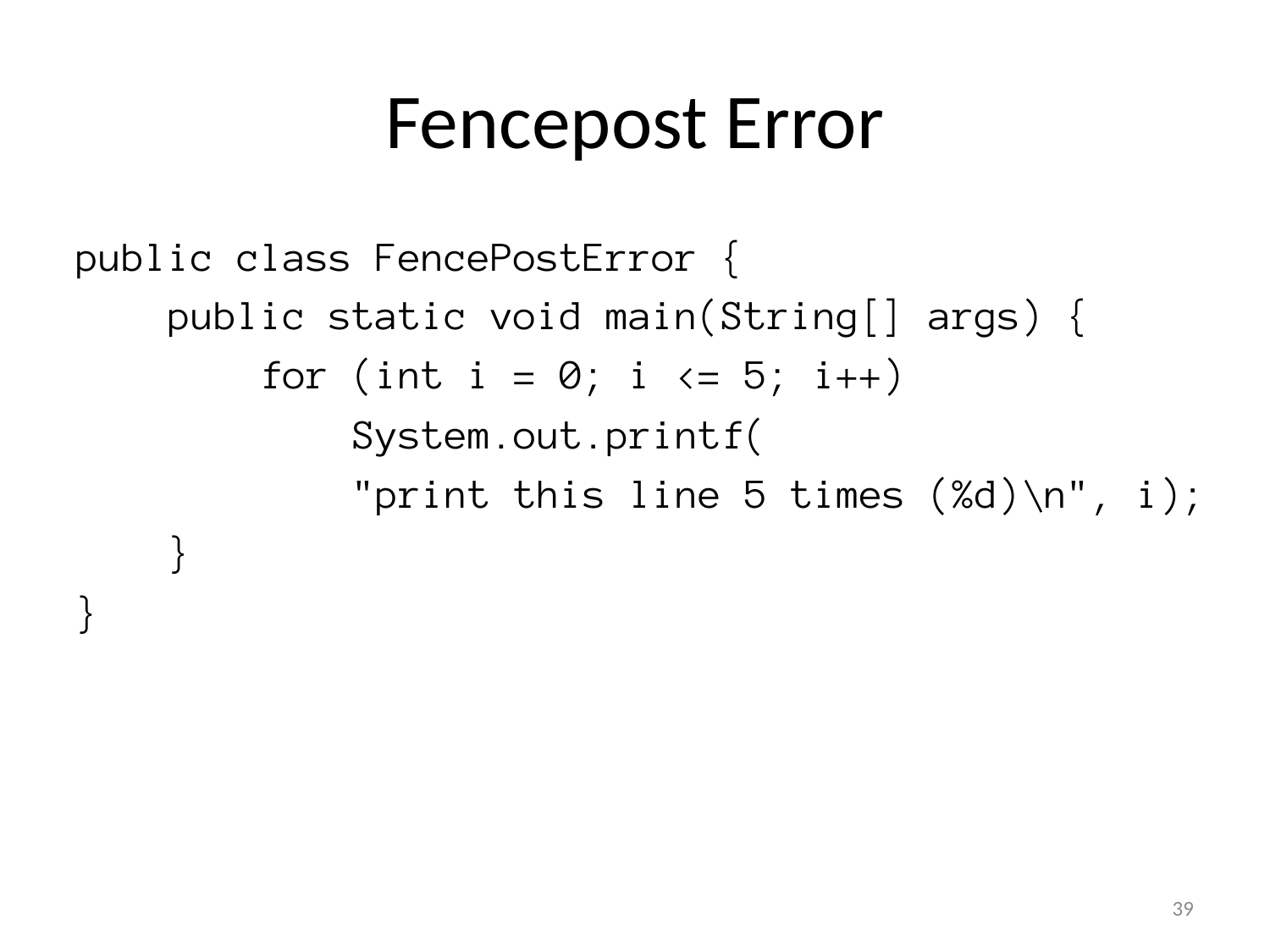

# Fencepost Error
public class FencePostError {
    public static void main(String[] args) {
        for (int i = 0; i <= 5; i++)
            System.out.printf(
            "print this line 5 times (%d)\n", i);
    }
}
39